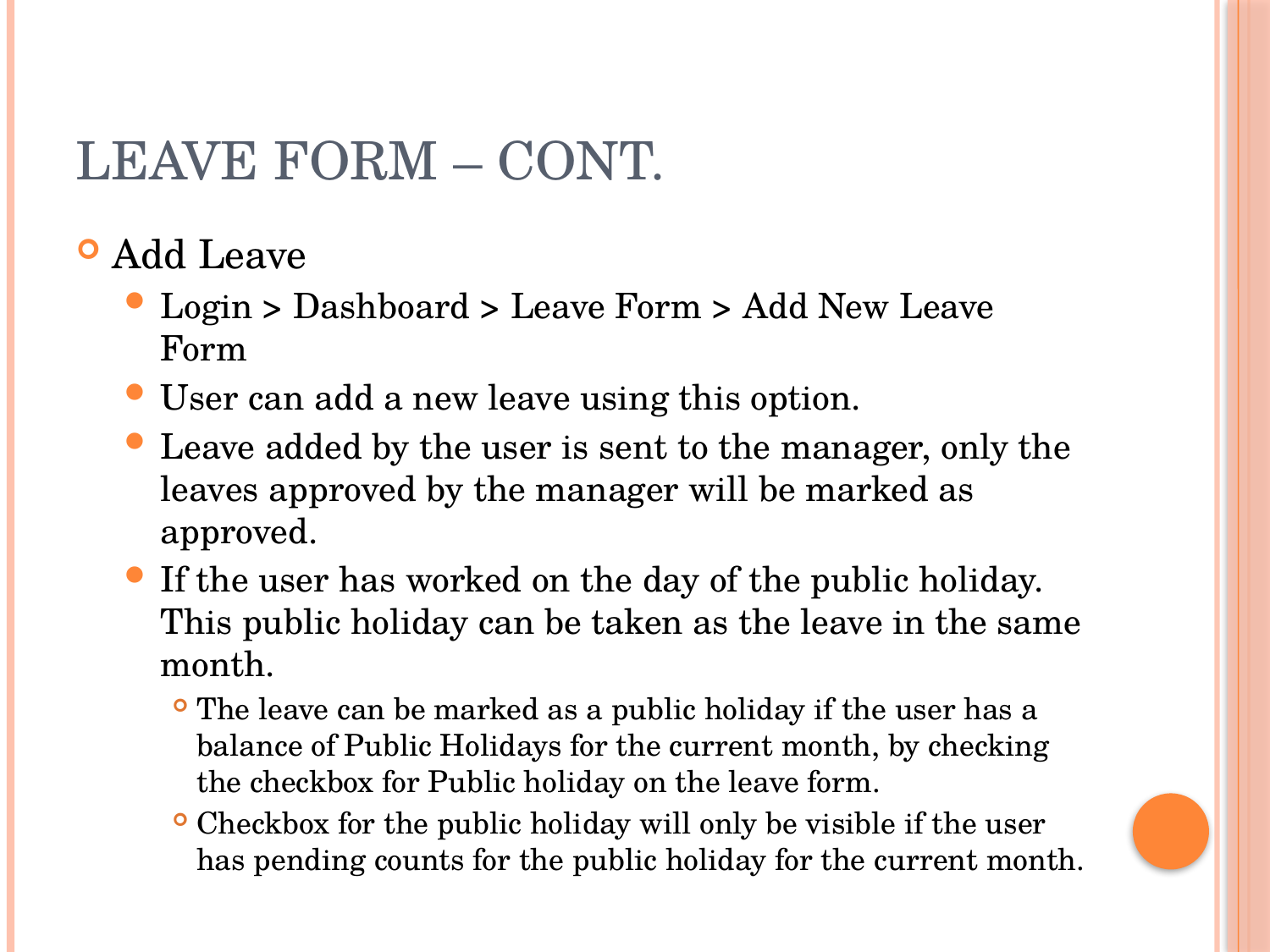

# Leave Form – cont.
Add Leave
Login > Dashboard > Leave Form > Add New Leave Form
User can add a new leave using this option.
Leave added by the user is sent to the manager, only the leaves approved by the manager will be marked as approved.
If the user has worked on the day of the public holiday. This public holiday can be taken as the leave in the same month.
The leave can be marked as a public holiday if the user has a balance of Public Holidays for the current month, by checking the checkbox for Public holiday on the leave form.
Checkbox for the public holiday will only be visible if the user has pending counts for the public holiday for the current month.